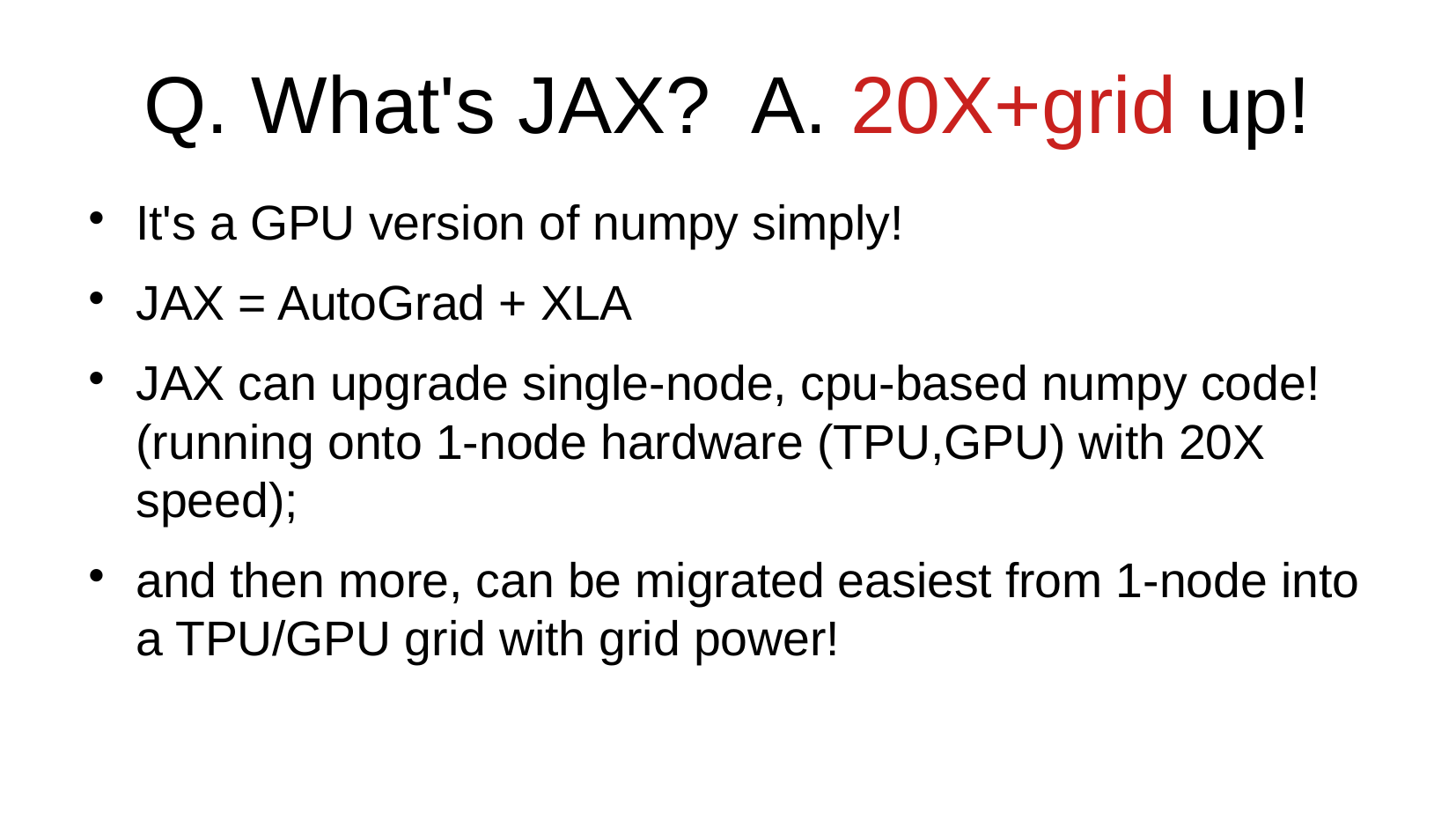

Q. What's JAX?  A. 20X+grid up!
It's a GPU version of numpy simply!
JAX = AutoGrad + XLA
JAX can upgrade single-node, cpu-based numpy code! (running onto 1-node hardware (TPU,GPU) with 20X speed);
and then more, can be migrated easiest from 1-node into a TPU/GPU grid with grid power!